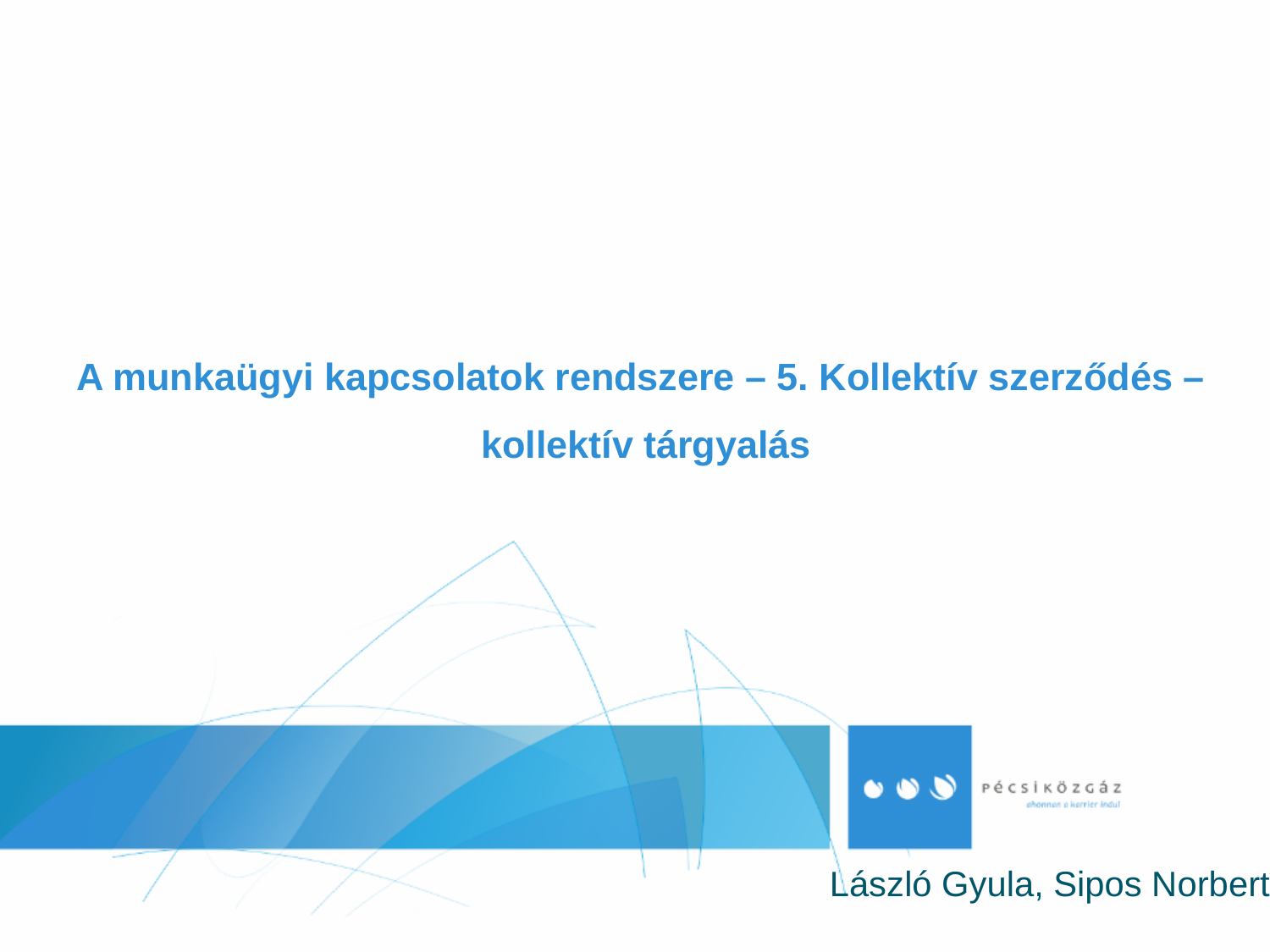

# A munkaügyi kapcsolatok rendszere – 5. Kollektív szerződés – kollektív tárgyalás
László Gyula, Sipos Norbert